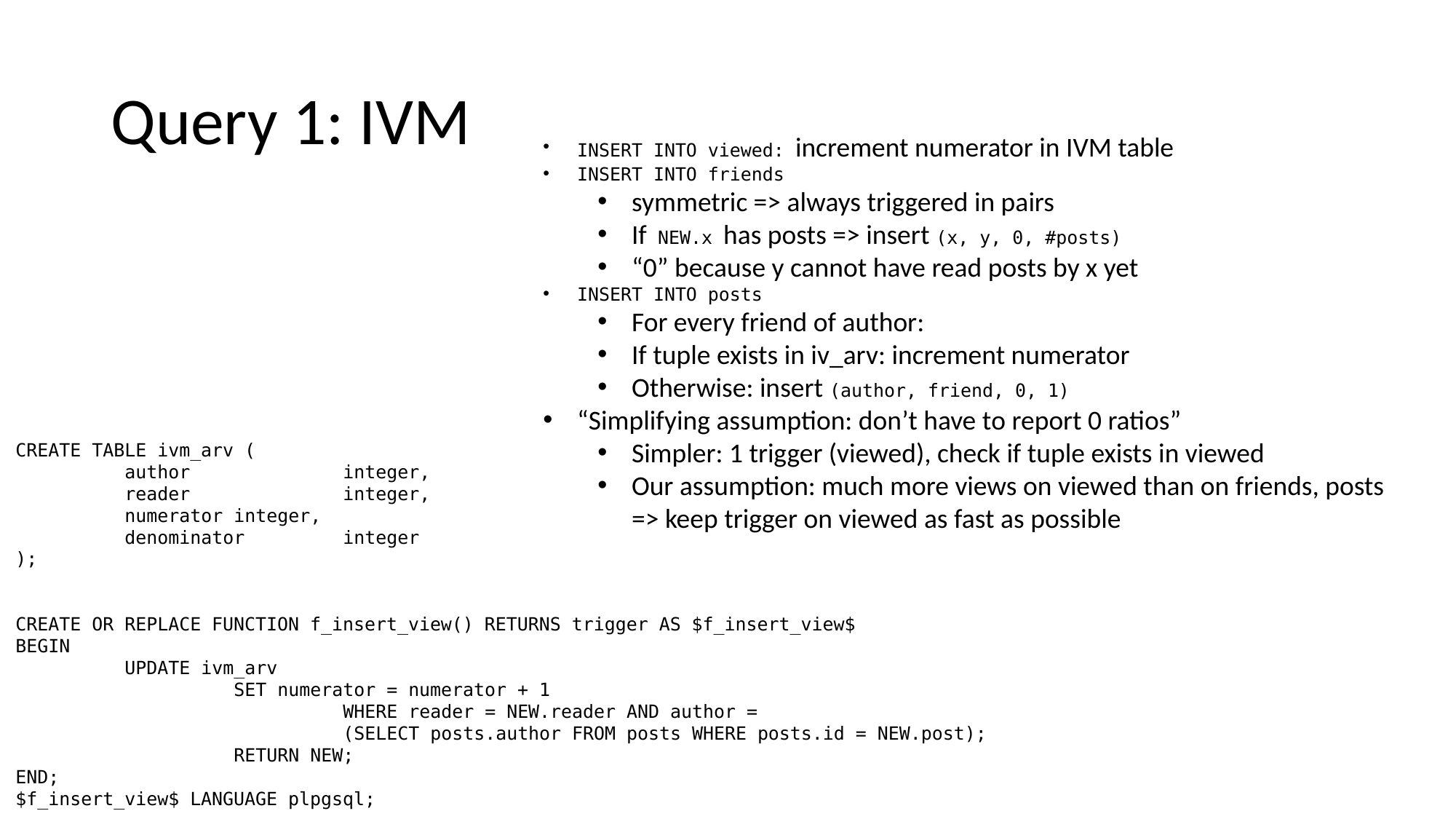

# Query 1: IVM
INSERT INTO viewed: increment numerator in IVM table
INSERT INTO friends
symmetric => always triggered in pairs
If NEW.x has posts => insert (x, y, 0, #posts)
“0” because y cannot have read posts by x yet
INSERT INTO posts
For every friend of author:
If tuple exists in iv_arv: increment numerator
Otherwise: insert (author, friend, 0, 1)
“Simplifying assumption: don’t have to report 0 ratios”
Simpler: 1 trigger (viewed), check if tuple exists in viewed
Our assumption: much more views on viewed than on friends, posts
=> keep trigger on viewed as fast as possible
CREATE TABLE ivm_arv (
	author		integer,
	reader		integer,
	numerator	integer,
	denominator	integer
);

CREATE OR REPLACE FUNCTION f_insert_view() RETURNS trigger AS $f_insert_view$
BEGIN
	UPDATE ivm_arv
		SET numerator = numerator + 1
			WHERE reader = NEW.reader AND author =
			(SELECT posts.author FROM posts WHERE posts.id = NEW.post);
		RETURN NEW;
END;
$f_insert_view$ LANGUAGE plpgsql;